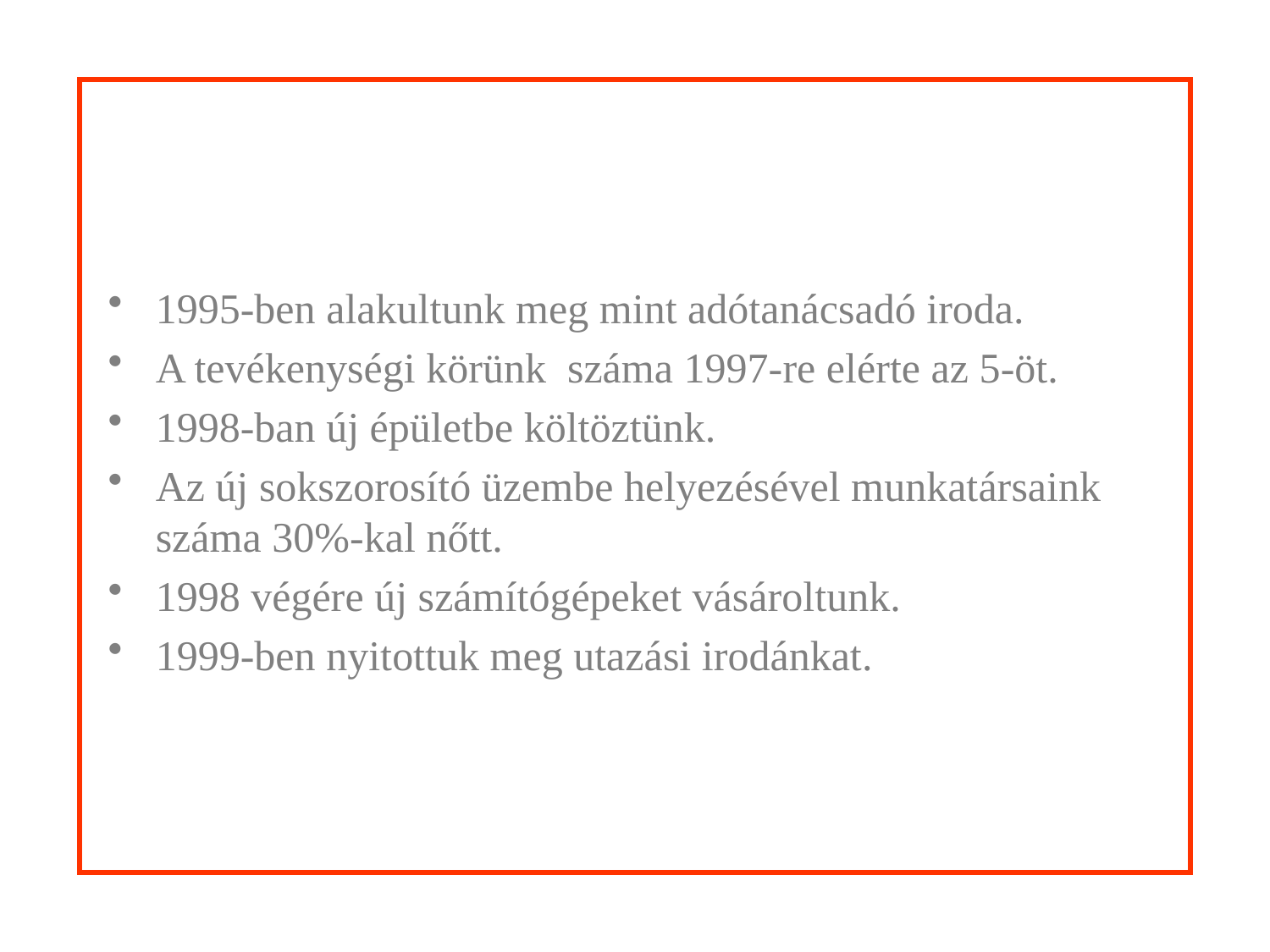

#
1995-ben alakultunk meg mint adótanácsadó iroda.
A tevékenységi körünk  száma 1997-re elérte az 5-öt.
1998-ban új épületbe költöztünk.
Az új sokszorosító üzembe helyezésével munkatársaink száma 30%-kal nőtt.
1998 végére új számítógépeket vásároltunk.
1999-ben nyitottuk meg utazási irodánkat.